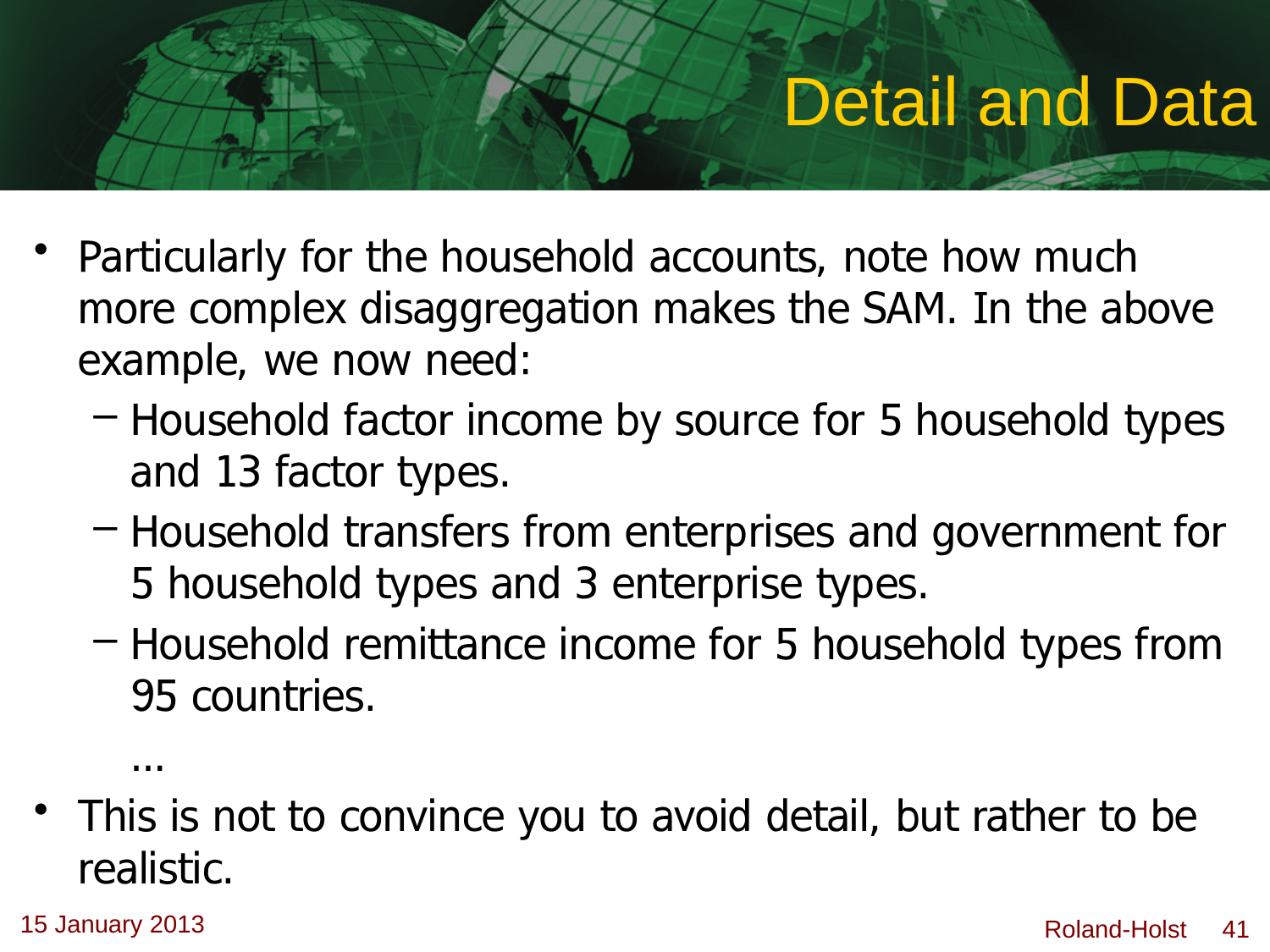

# Detail and Data
Particularly for the household accounts, note how much more complex disaggregation makes the SAM. In the above example, we now need:
Household factor income by source for 5 household types and 13 factor types.
Household transfers from enterprises and government for 5 household types and 3 enterprise types.
Household remittance income for 5 household types from 95 countries.
	…
This is not to convince you to avoid detail, but rather to be realistic.